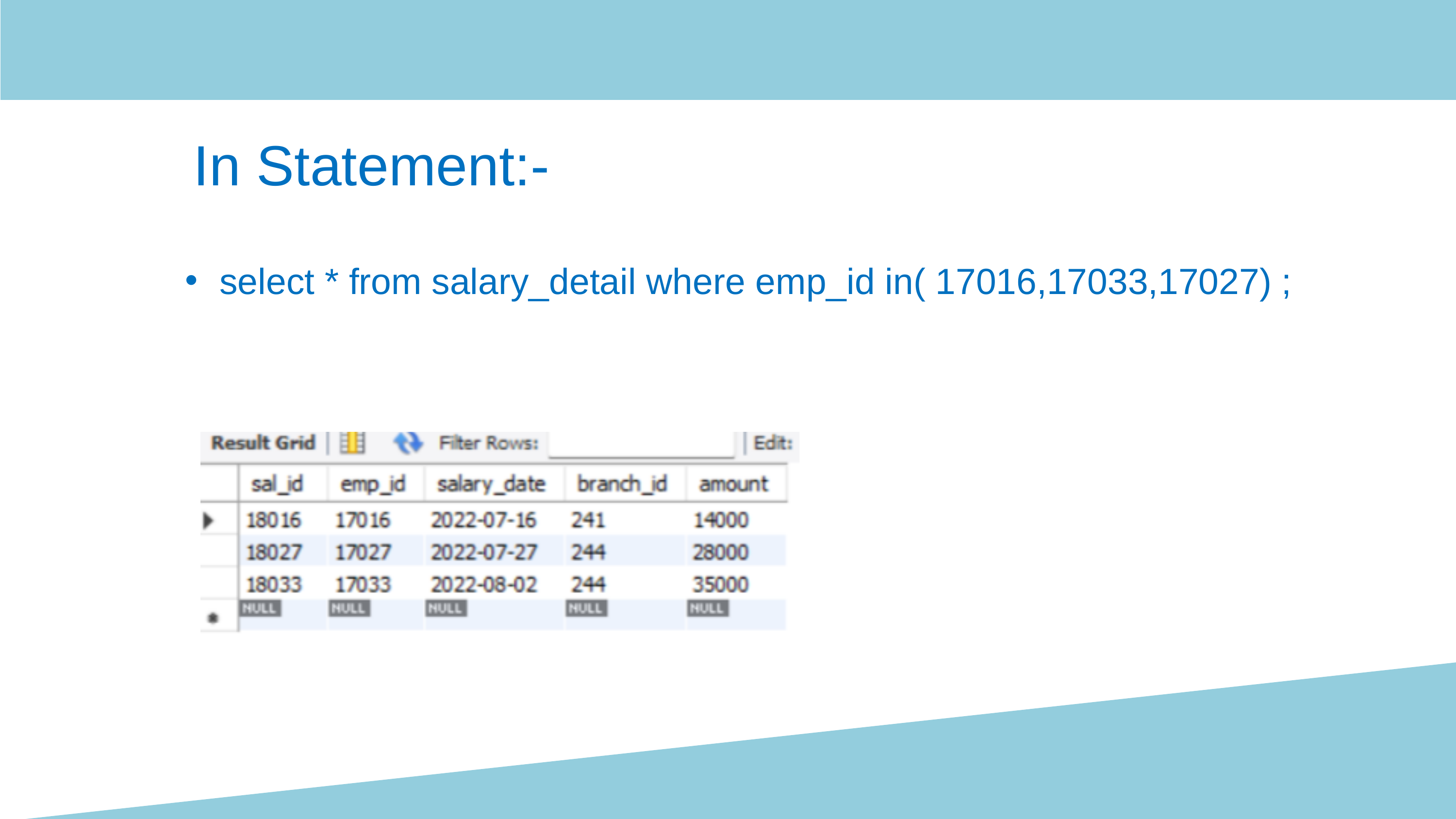

In Statement:-
select * from salary_detail where emp_id in( 17016,17033,17027) ;